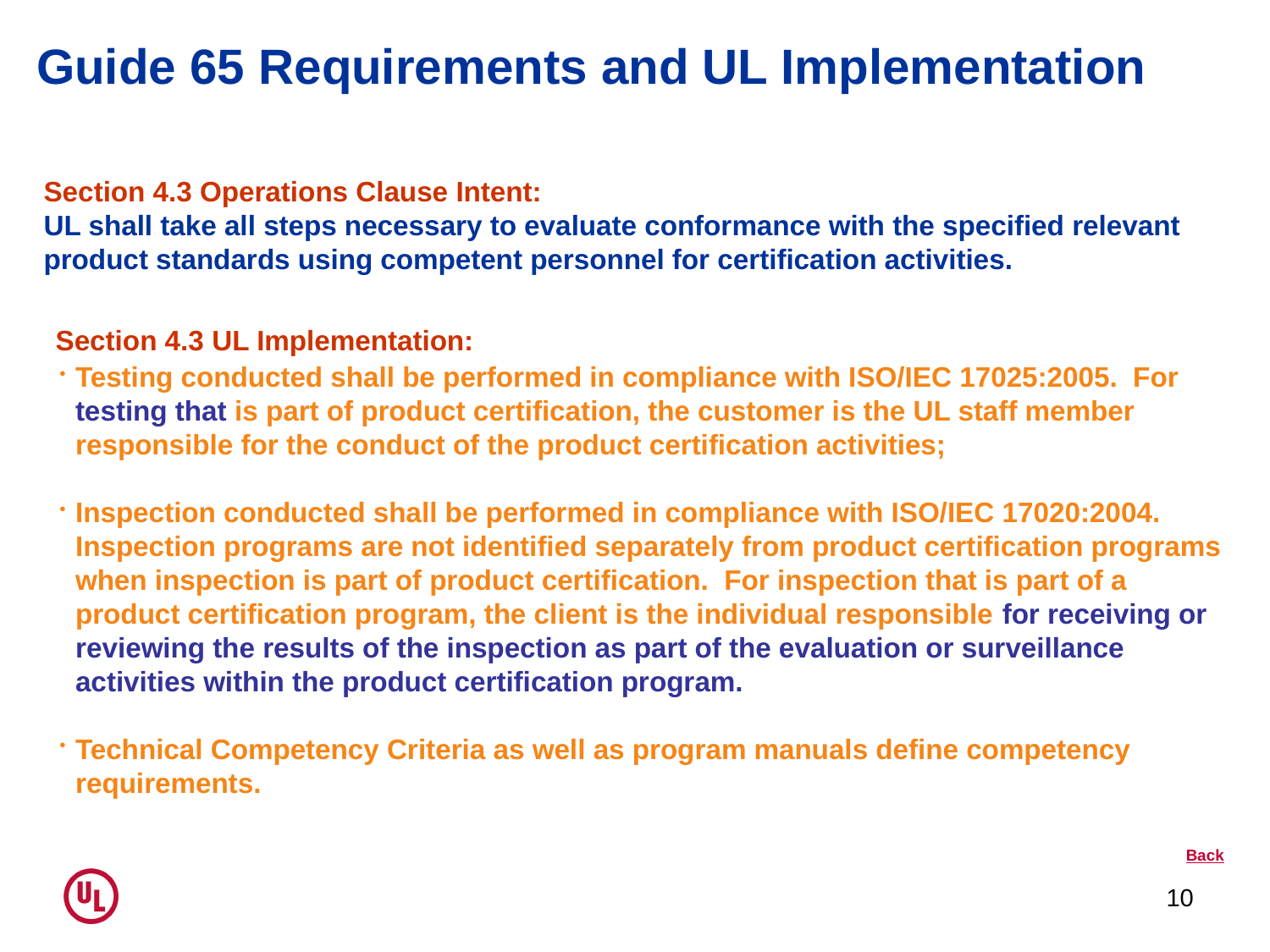

Guide 65 Requirements and UL Implementation

Section 4.3 Operations Clause Intent:
UL shall take all steps necessary to evaluate conformance with the specified relevant product standards using competent personnel for certification activities.

 Section 4.3 UL Implementation:
Testing conducted shall be performed in compliance with ISO/IEC 17025:2005.  For testing that is part of product certification, the customer is the UL staff member responsible for the conduct of the product certification activities;

Inspection conducted shall be performed in compliance with ISO/IEC 17020:2004.  Inspection programs are not identified separately from product certification programs when inspection is part of product certification.  For inspection that is part of a product certification program, the client is the individual responsible for receiving or reviewing the results of the inspection as part of the evaluation or surveillance activities within the product certification program.

Technical Competency Criteria as well as program manuals define competency requirements.
 Back
10